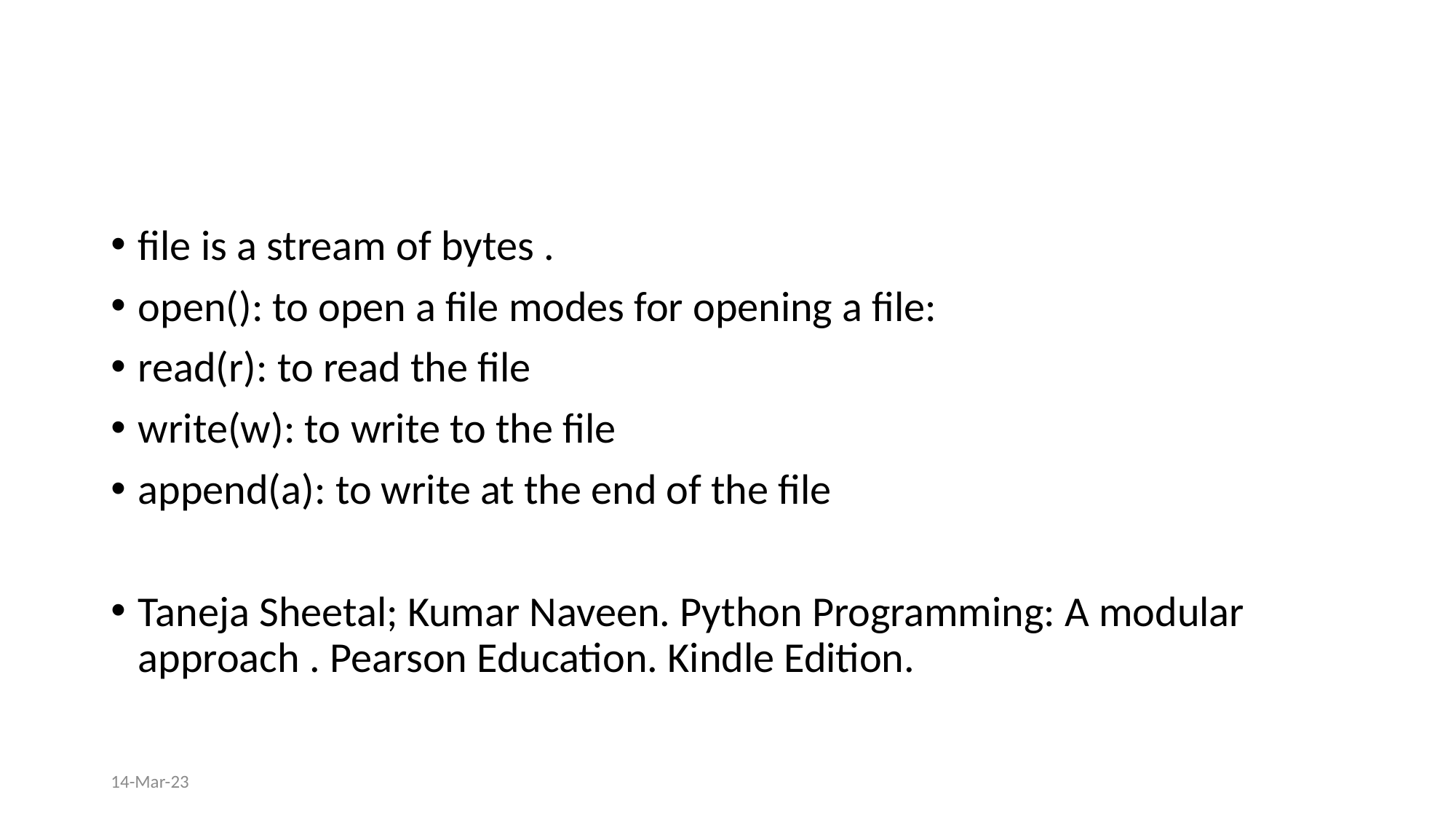

#
file is a stream of bytes .
open(): to open a file modes for opening a file:
read(r): to read the file
write(w): to write to the file
append(a): to write at the end of the file

Taneja Sheetal; Kumar Naveen. Python Programming: A modular approach . Pearson Education. Kindle Edition.
14-Mar-23